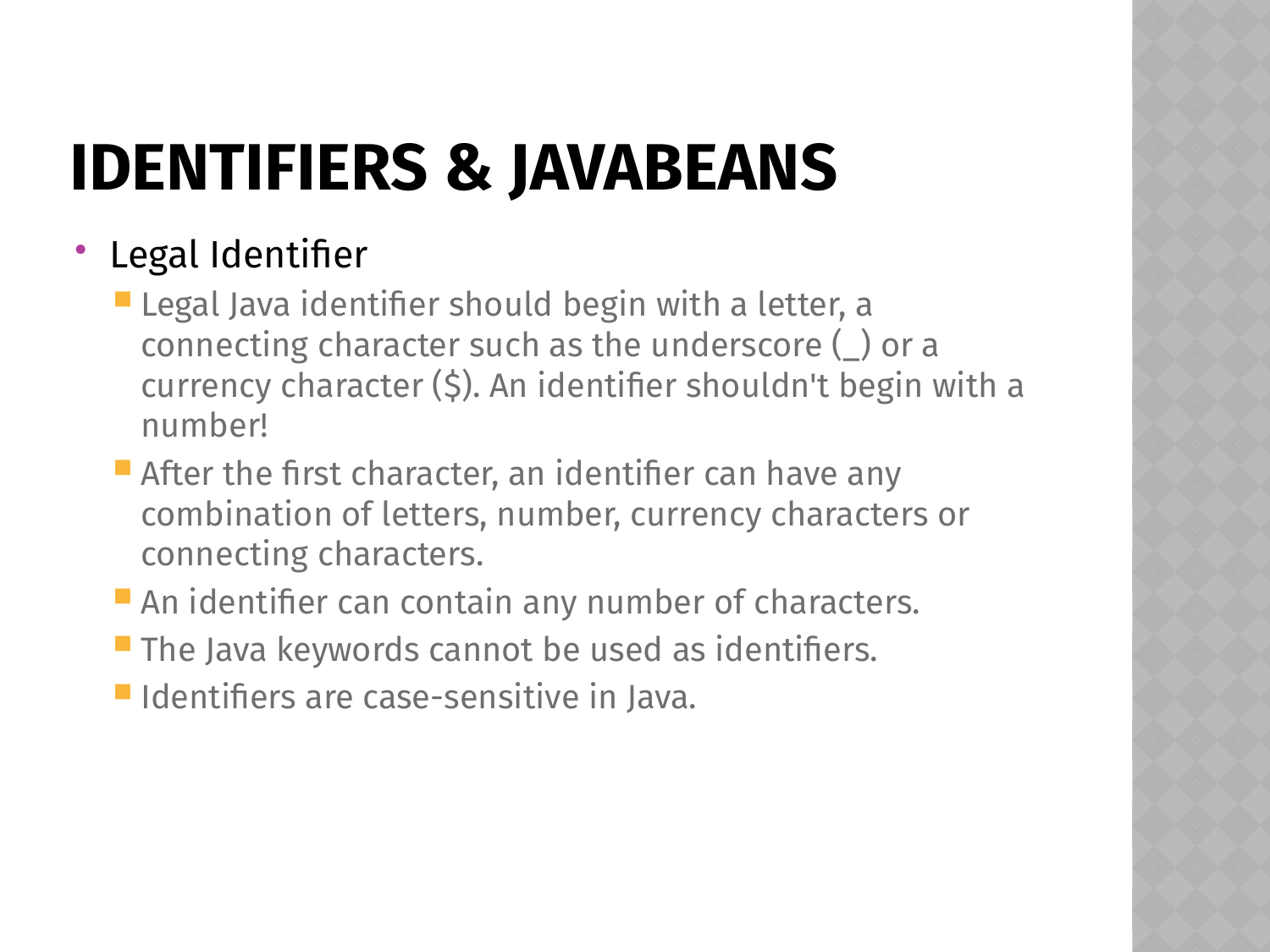

# Identifiers & JavaBeans
Legal Identifier
Legal Java identifier should begin with a letter, a connecting character such as the underscore (_) or a currency character ($). An identifier shouldn't begin with a number!
After the first character, an identifier can have any combination of letters, number, currency characters or connecting characters.
An identifier can contain any number of characters.
The Java keywords cannot be used as identifiers.
Identifiers are case-sensitive in Java.